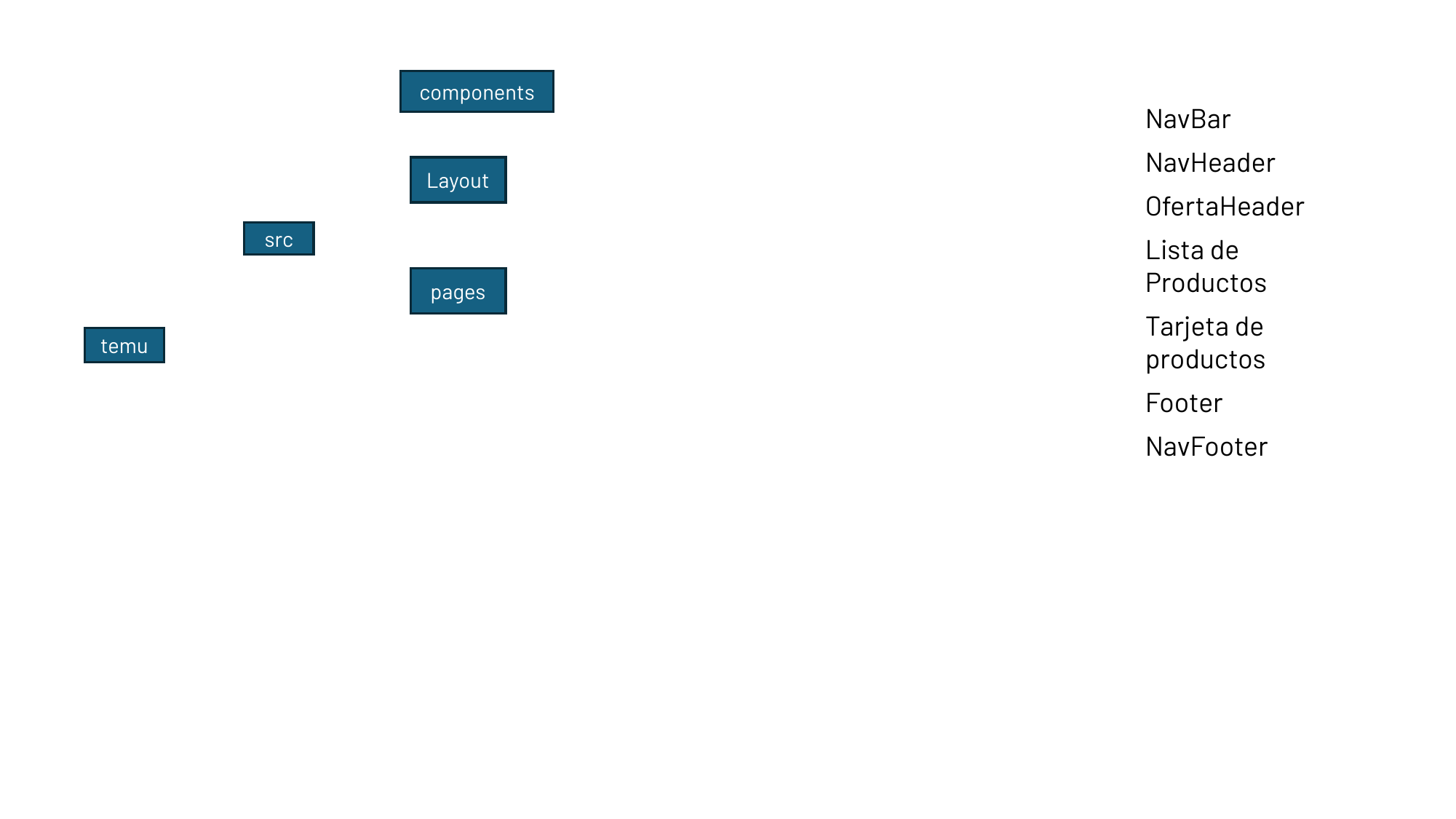

components
| NavBar |
| --- |
| NavHeader |
| OfertaHeader |
| Lista de Productos |
| Tarjeta de productos |
| Footer |
| NavFooter |
Layout
src
pages
temu